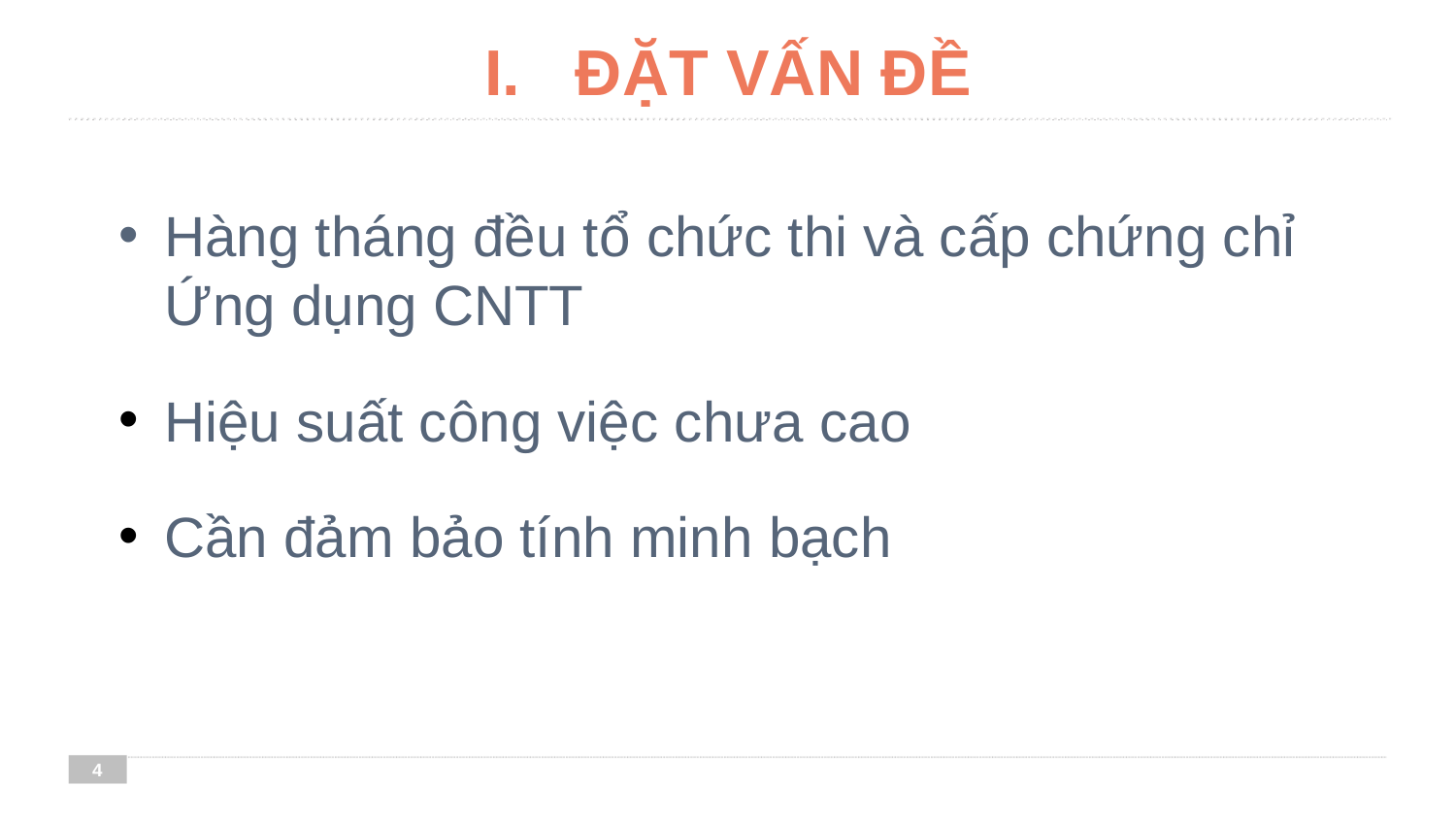

# ĐẶT VẤN ĐỀ
Hàng tháng đều tổ chức thi và cấp chứng chỉ Ứng dụng CNTT
Hiệu suất công việc chưa cao
Cần đảm bảo tính minh bạch
4